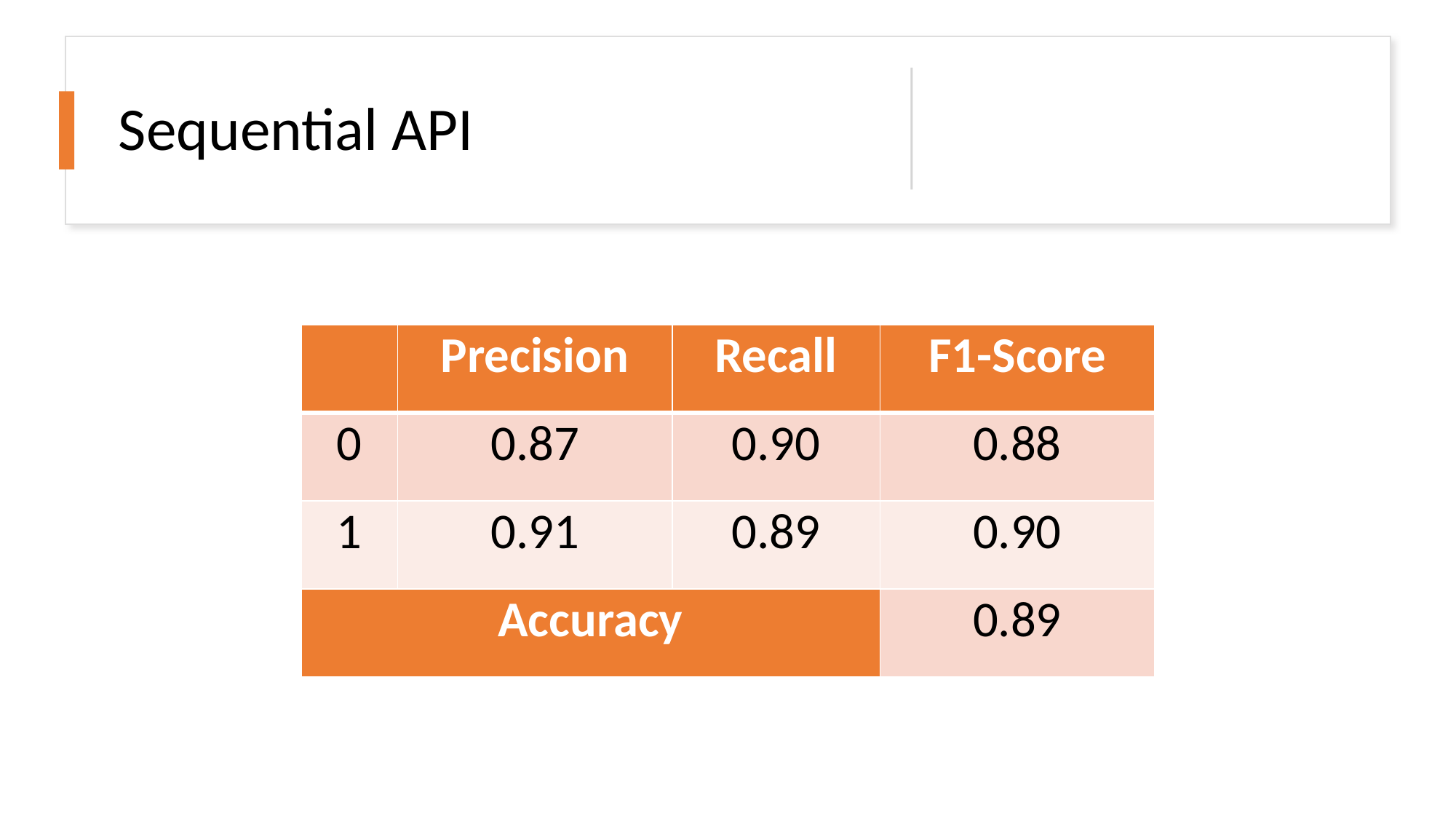

# Sequential API

|  | Precision | Recall | F1-Score |
| --- | --- | --- | --- |
| 0 | 0.87 | 0.90 | 0.88 |
| 1 | 0.91 | 0.89 | 0.90 |
| Accuracy |  |  | 0.89 |